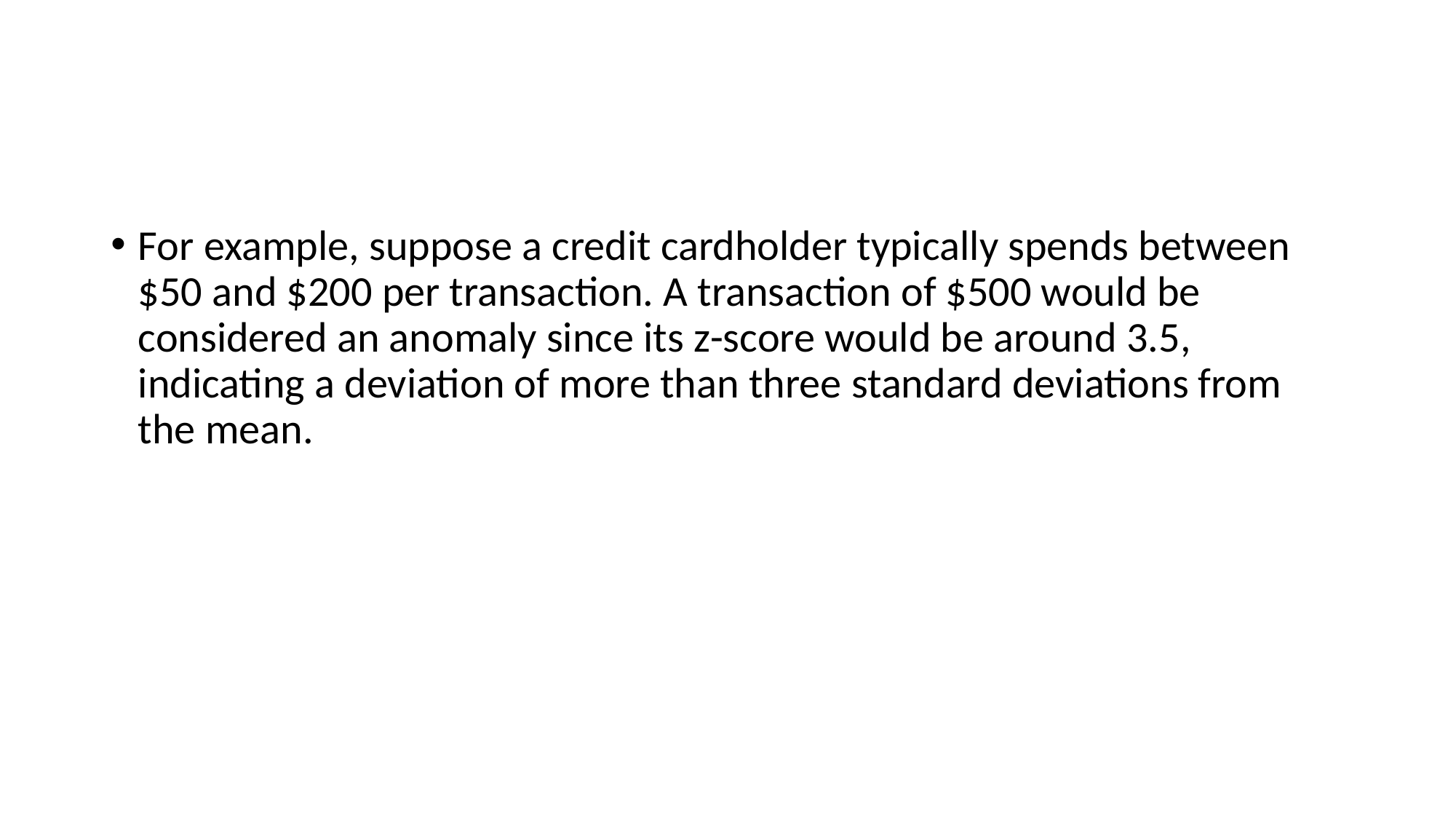

#
For example, suppose a credit cardholder typically spends between $50 and $200 per transaction. A transaction of $500 would be considered an anomaly since its z-score would be around 3.5, indicating a deviation of more than three standard deviations from the mean.